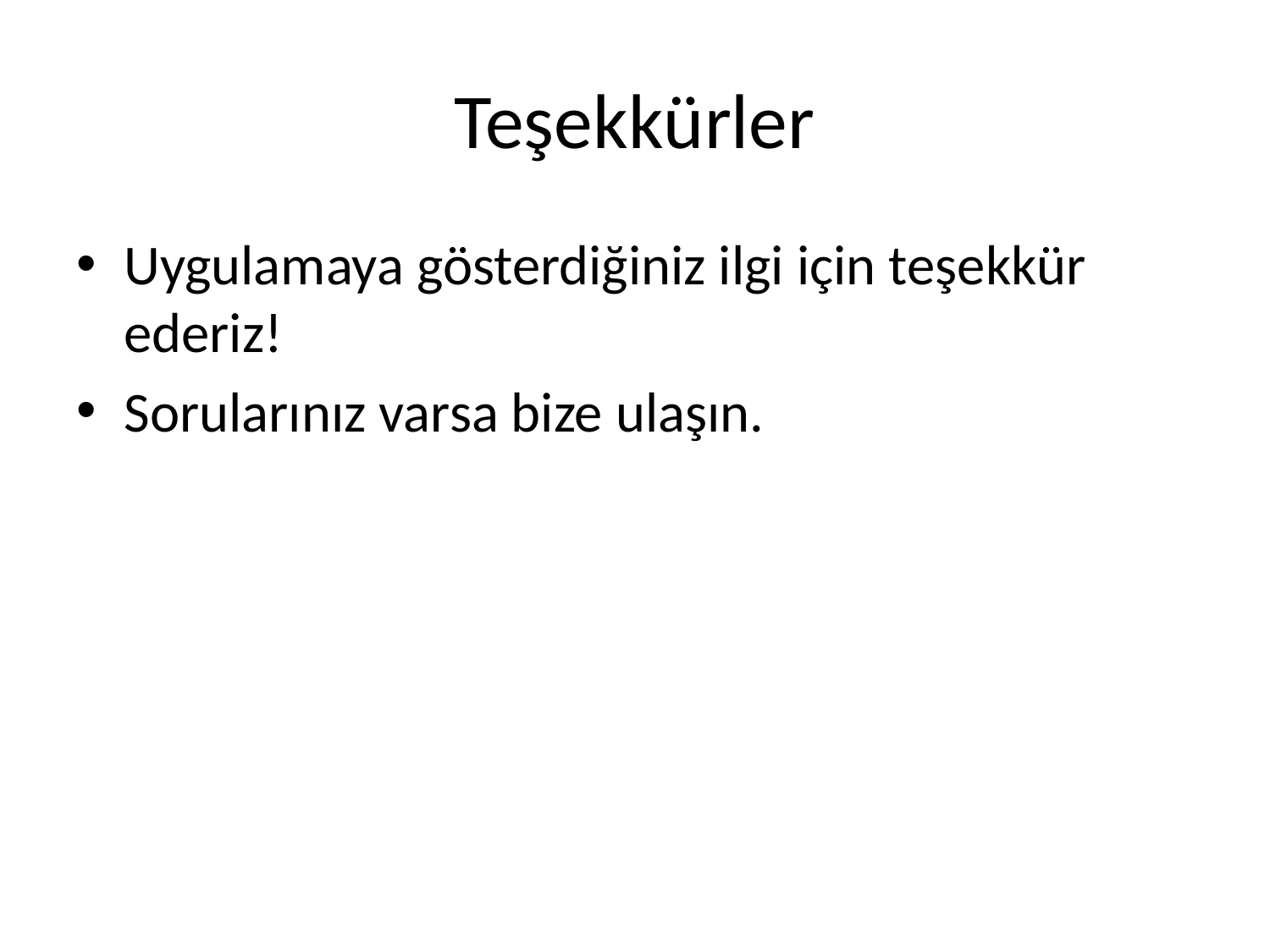

# Teşekkürler
Uygulamaya gösterdiğiniz ilgi için teşekkür ederiz!
Sorularınız varsa bize ulaşın.